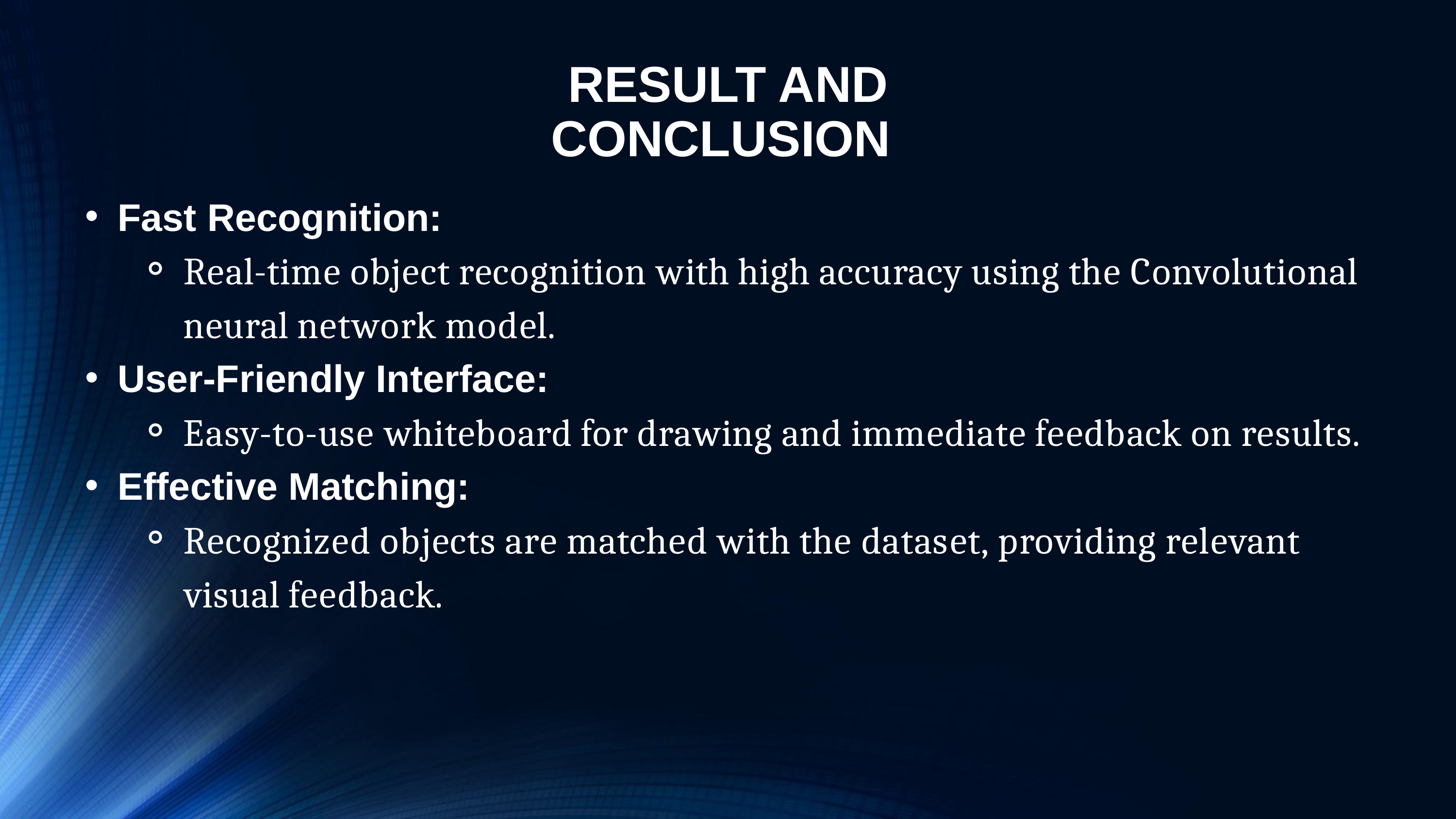

RESULT AND CONCLUSION
Fast Recognition:
Real-time object recognition with high accuracy using the Convolutional neural network model.
User-Friendly Interface:
Easy-to-use whiteboard for drawing and immediate feedback on results.
Effective Matching:
Recognized objects are matched with the dataset, providing relevant visual feedback.